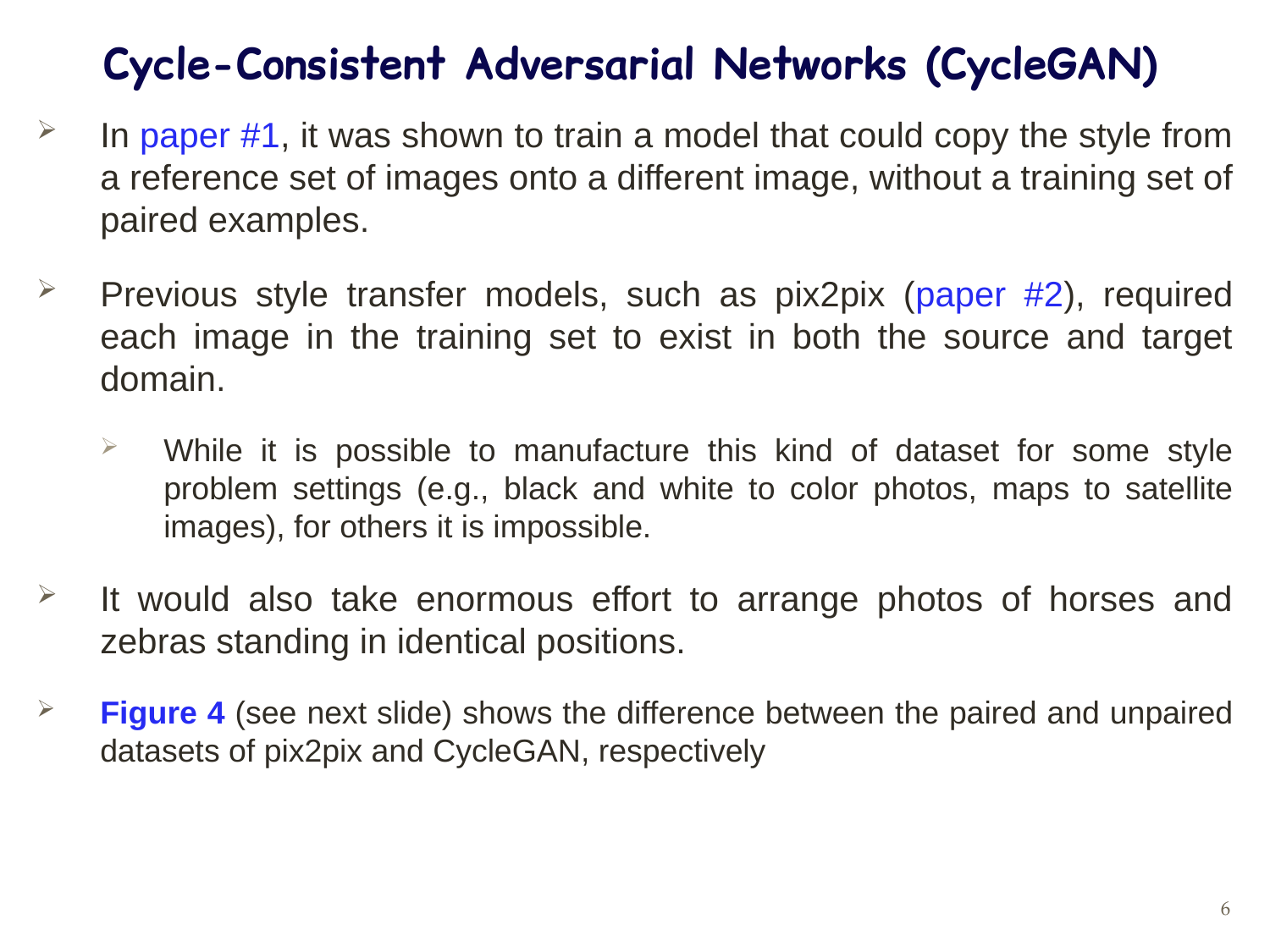

# Cycle-Consistent Adversarial Networks (CycleGAN)
In paper #1, it was shown to train a model that could copy the style from a reference set of images onto a different image, without a training set of paired examples.
Previous style transfer models, such as pix2pix (paper #2), required each image in the training set to exist in both the source and target domain.
While it is possible to manufacture this kind of dataset for some style problem settings (e.g., black and white to color photos, maps to satellite images), for others it is impossible.
It would also take enormous effort to arrange photos of horses and zebras standing in identical positions.
Figure 4 (see next slide) shows the difference between the paired and unpaired datasets of pix2pix and CycleGAN, respectively
6